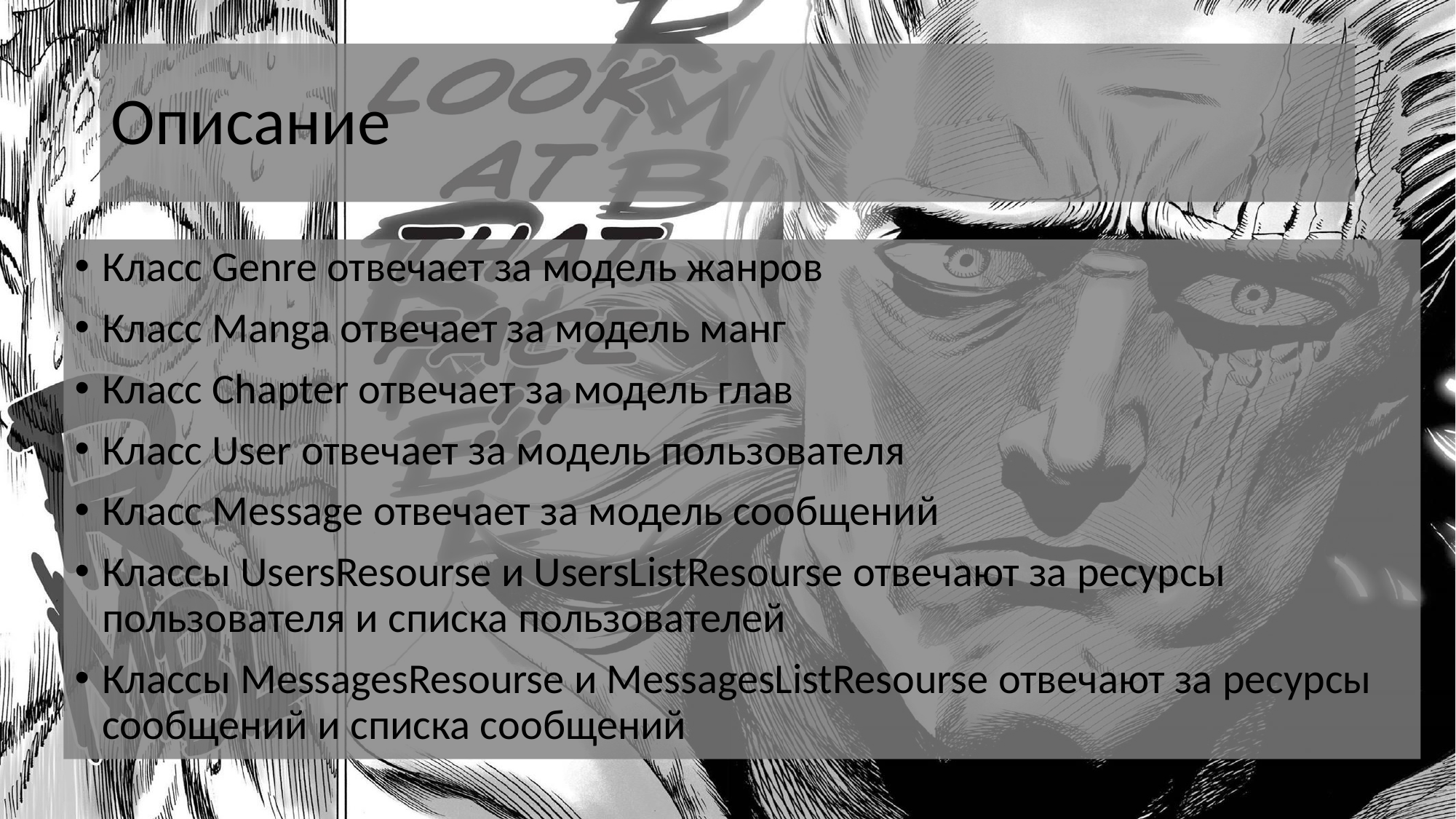

# Описание
Класс Genre отвечает за модель жанров
Класс Manga отвечает за модель манг
Класс Chapter отвечает за модель глав
Класс User отвечает за модель пользователя
Класс Message отвечает за модель сообщений
Классы UsersResourse и UsersListResourse отвечают за ресурсы пользователя и списка пользователей
Классы MessagesResourse и MessagesListResourse отвечают за ресурсы сообщений и списка сообщений